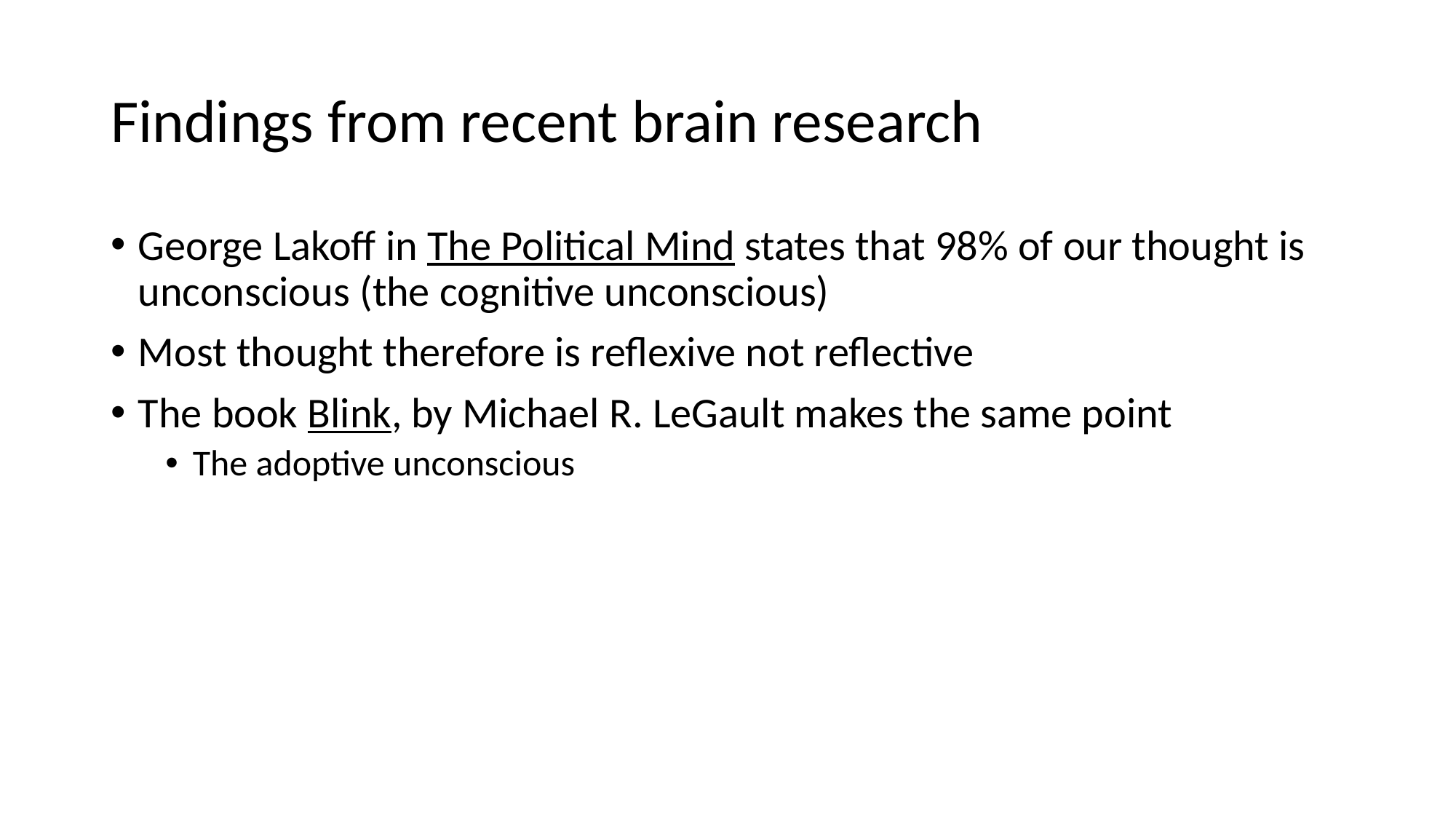

# Findings from recent brain research
George Lakoff in The Political Mind states that 98% of our thought is unconscious (the cognitive unconscious)
Most thought therefore is reflexive not reflective
The book Blink, by Michael R. LeGault makes the same point
The adoptive unconscious